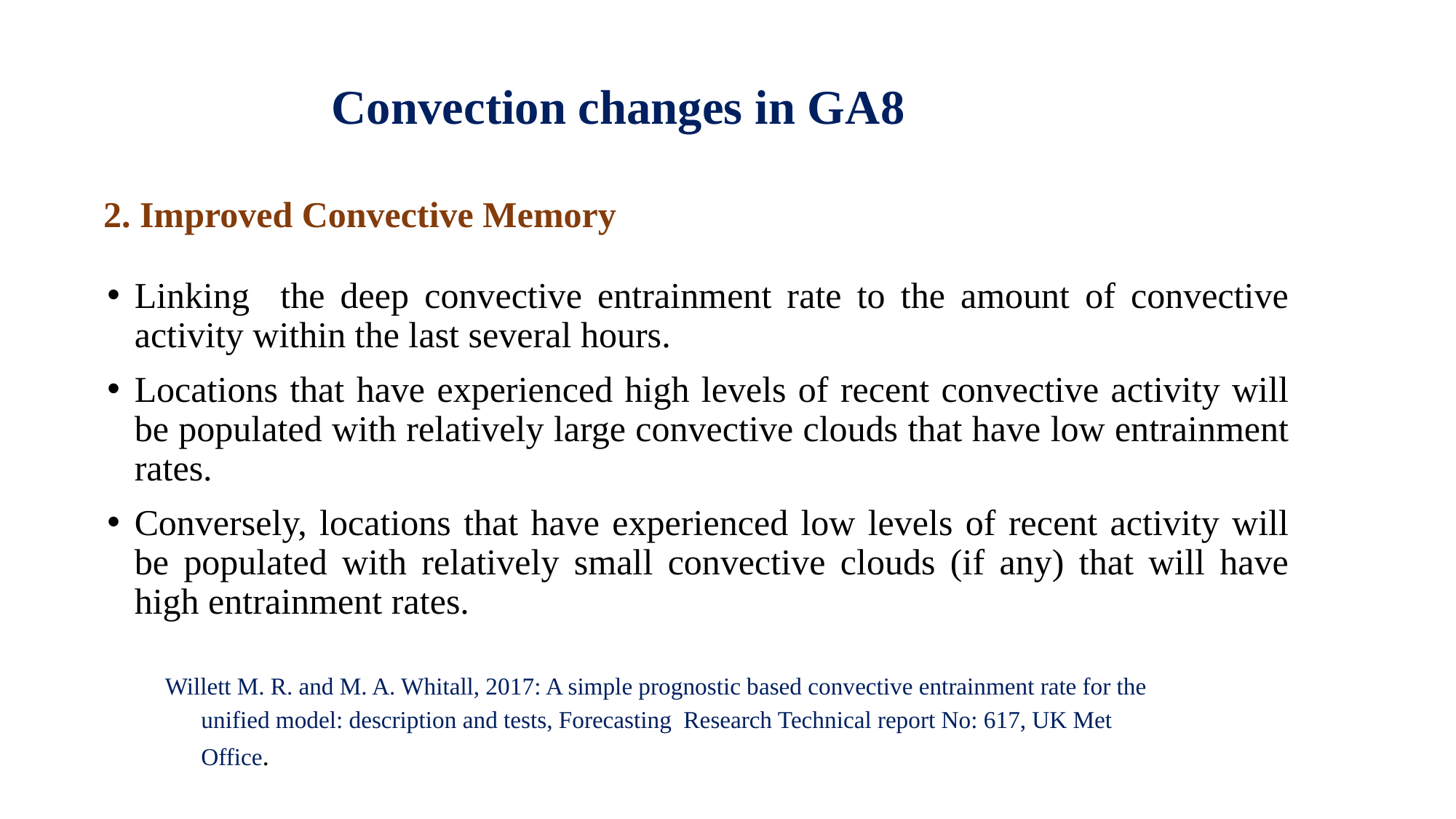

Convection changes in GA8
2. Improved Convective Memory
Linking  the deep convective entrainment rate to the amount of convective activity within the last several hours.
Locations that have experienced high levels of recent convective activity will be populated with relatively large convective clouds that have low entrainment rates.
Conversely, locations that have experienced low levels of recent activity will be populated with relatively small convective clouds (if any) that will have high entrainment rates.

Willett M. R. and M. A. Whitall, 2017: A simple prognostic based convective entrainment rate for the
      unified model: description and tests, Forecasting  Research Technical report No: 617, UK Met
      Office.